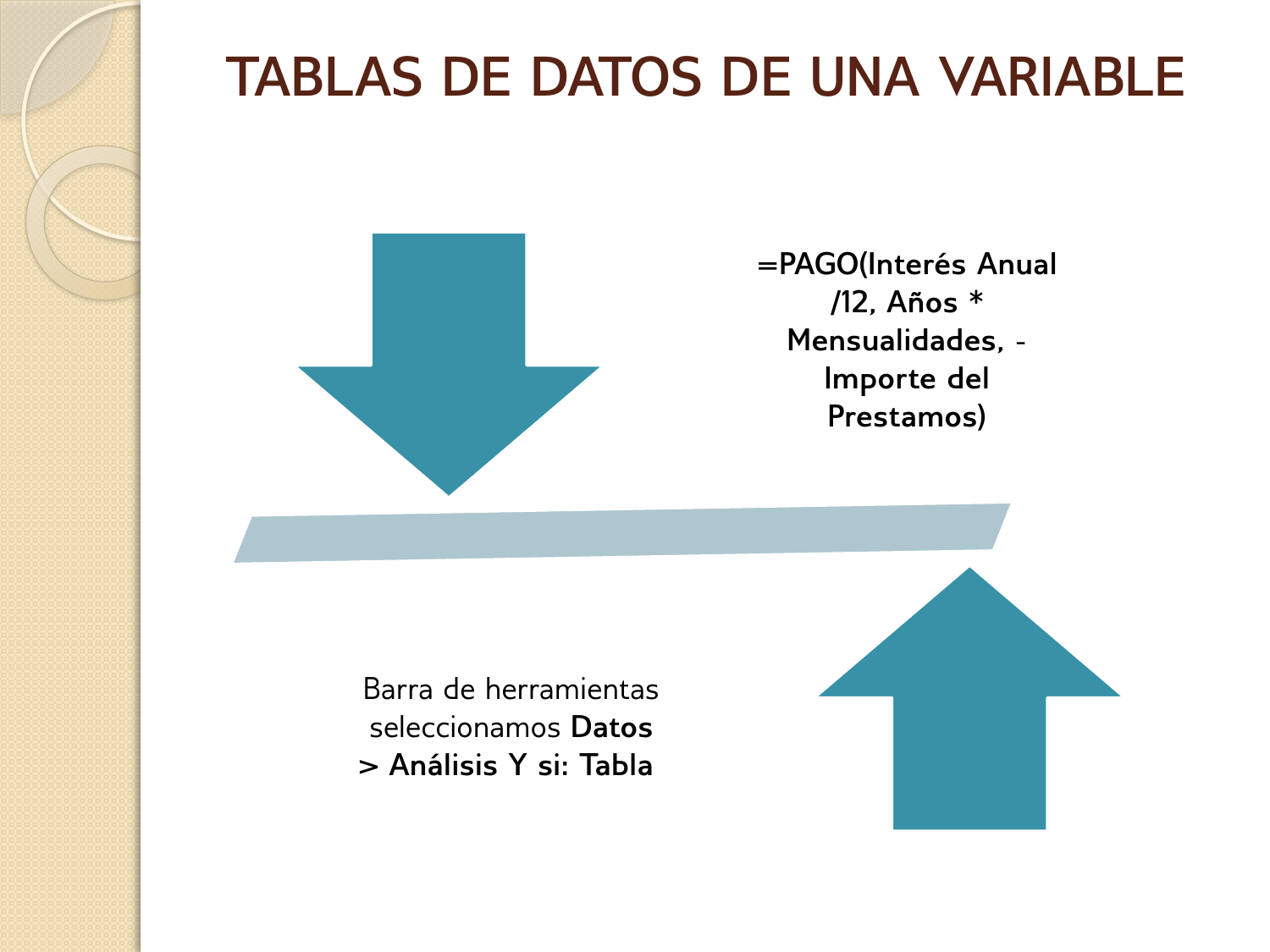

TABLAS DE DATOS DE UNA VARIABLE
=PAGO(Interés Anual /12, Años * Mensualidades, -Importe del Prestamos)
Barra de herramientas seleccionamos Datos > Análisis Y si: Tabla